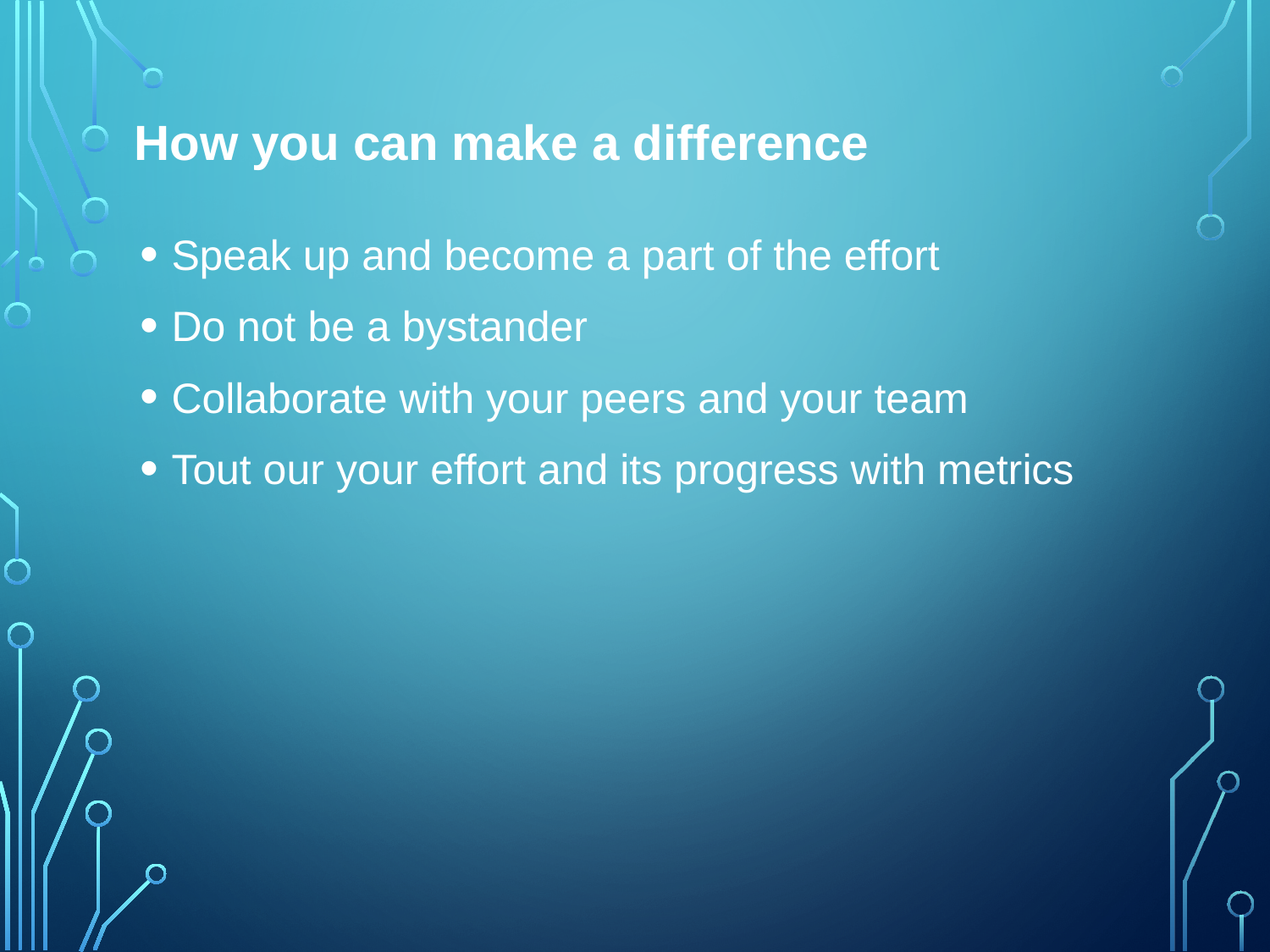

# How you can make a difference
Speak up and become a part of the effort
Do not be a bystander
Collaborate with your peers and your team
Tout our your effort and its progress with metrics